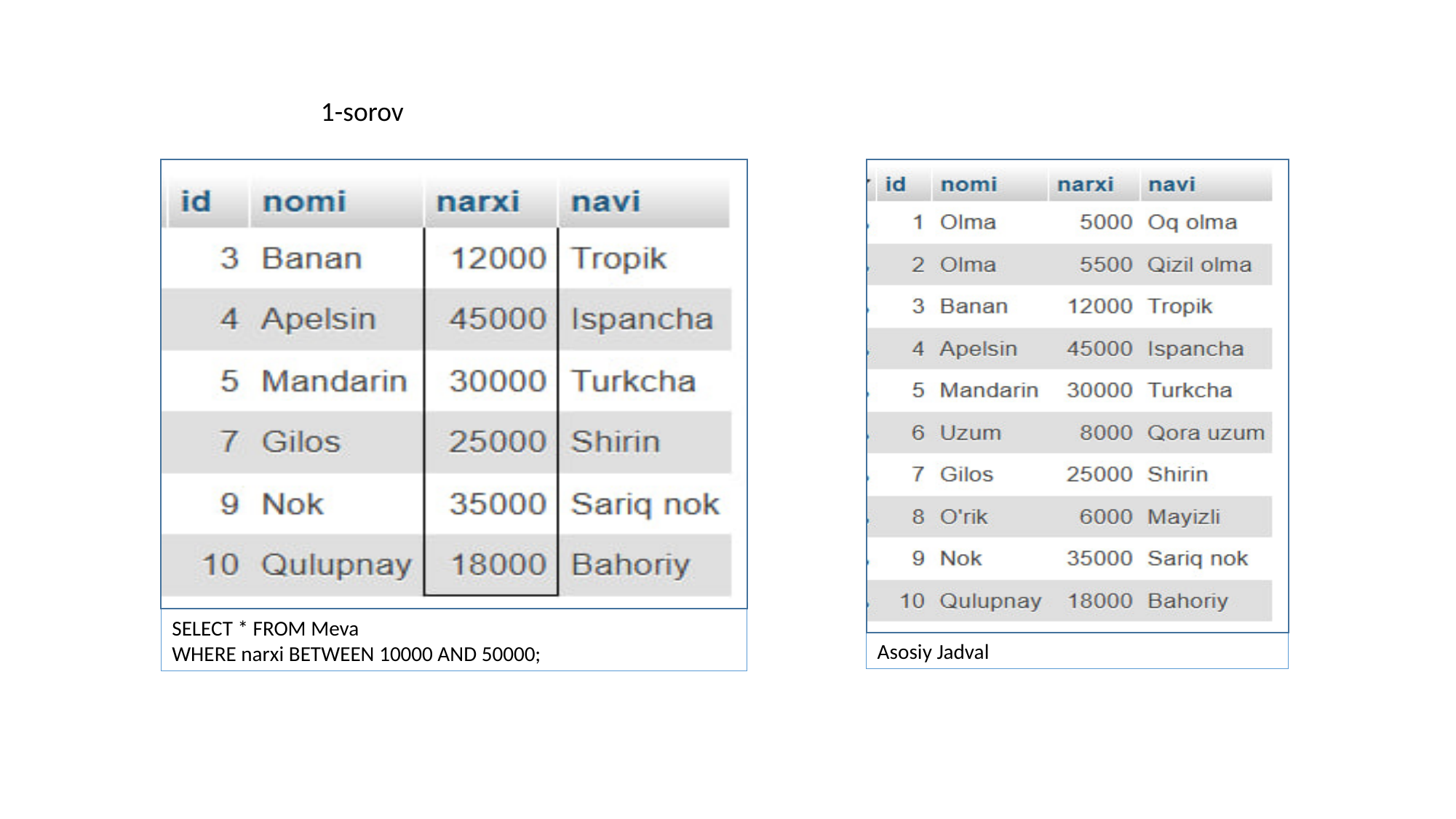

1-sorov

SELECT * FROM Meva
WHERE narxi BETWEEN 10000 AND 50000;

Asosiy Jadval